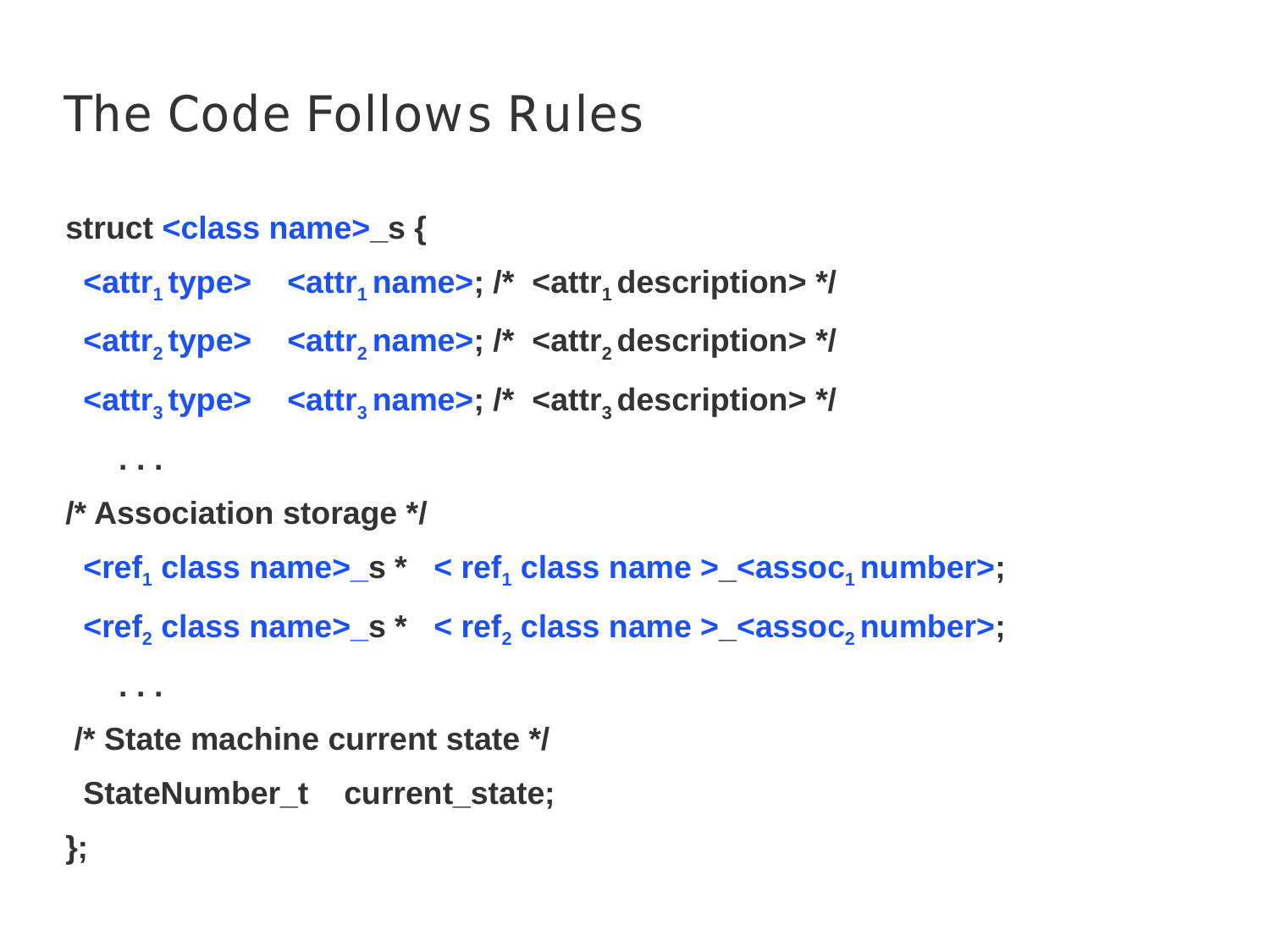

# The Code Follows Rules
struct <class name>_s {
  <attr1 type>    <attr1 name>; /*  <attr1 description> */
  <attr2 type>    <attr2 name>; /*  <attr2 description> */
  <attr3 type>    <attr3 name>; /*  <attr3 description> */
      . . .
/* Association storage */
  <ref1 class name>_s *   < ref1 class name >_<assoc1 number>;
  <ref2 class name>_s *   < ref2 class name >_<assoc2 number>;
      . . .
 /* State machine current state */
  StateNumber_t    current_state;
};